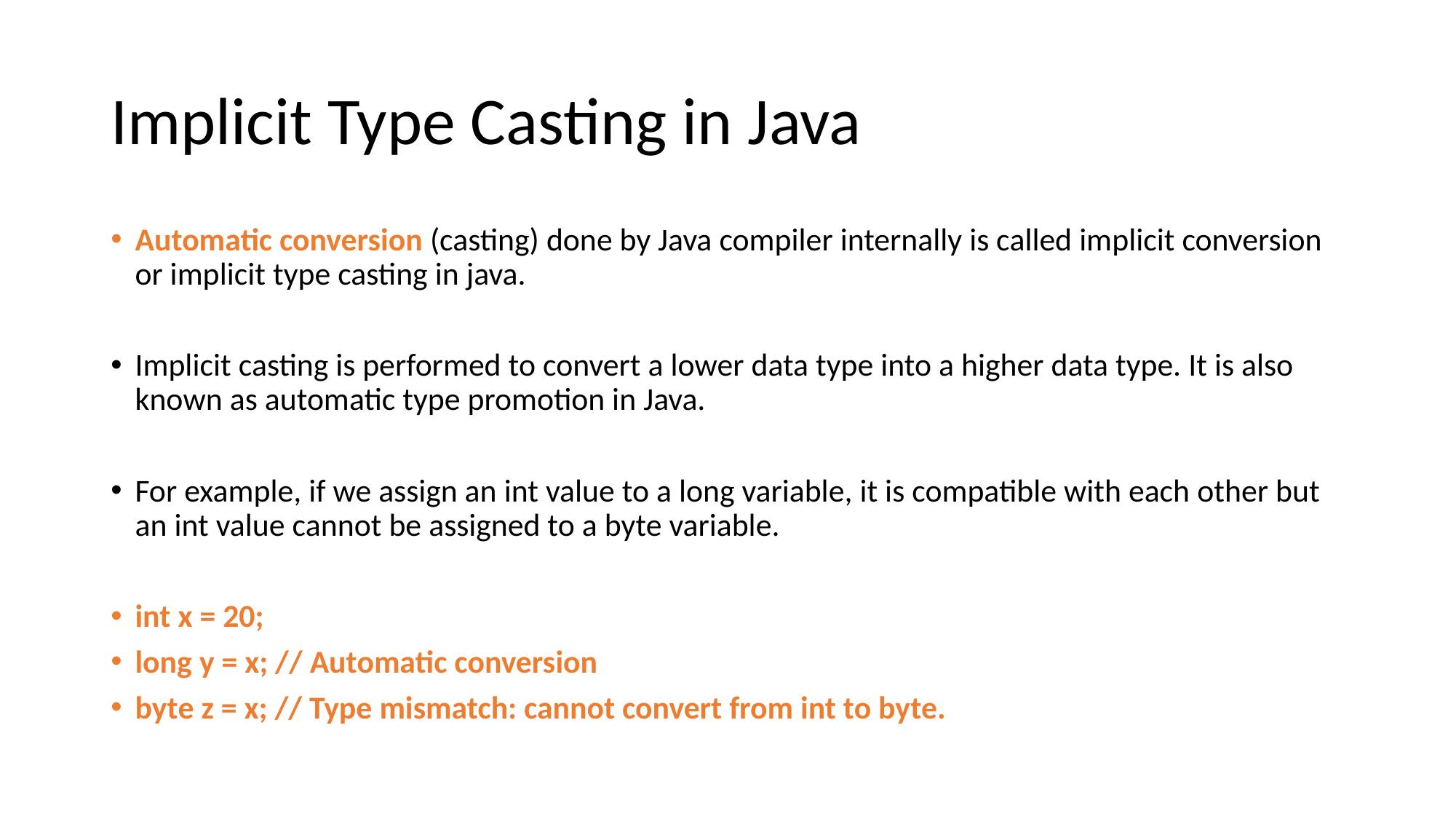

# Implicit Type Casting in Java
Automatic conversion (casting) done by Java compiler internally is called implicit conversion or implicit type casting in java.

Implicit casting is performed to convert a lower data type into a higher data type. It is also known as automatic type promotion in Java.

For example, if we assign an int value to a long variable, it is compatible with each other but an int value cannot be assigned to a byte variable.

int x = 20;
long y = x; // Automatic conversion
byte z = x; // Type mismatch: cannot convert from int to byte.